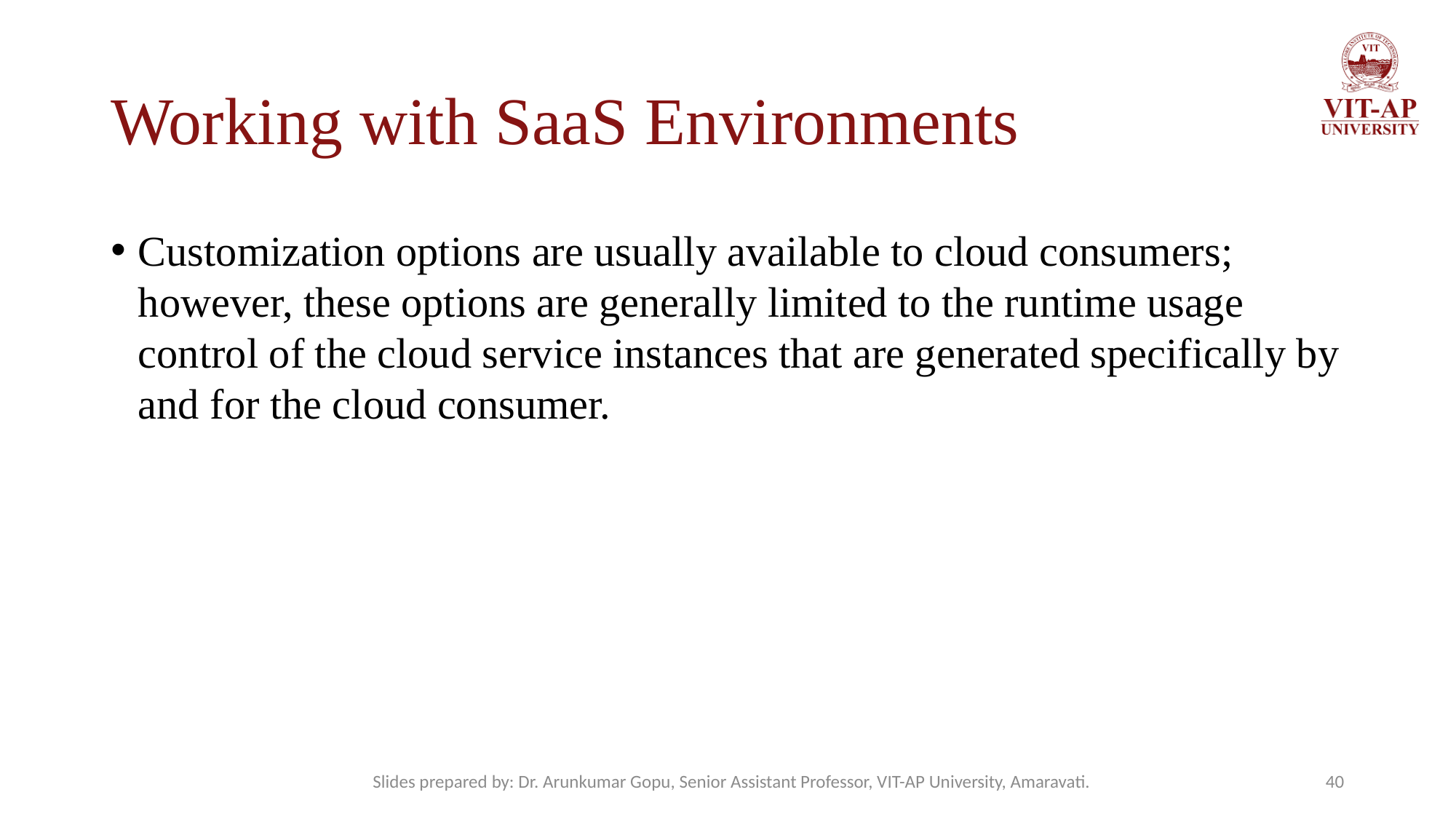

# Working with SaaS Environments
Customization options are usually available to cloud consumers; however, these options are generally limited to the runtime usage control of the cloud service instances that are generated specifically by and for the cloud consumer.

Slides prepared by: Dr. Arunkumar Gopu, Senior Assistant Professor, VIT-AP University, Amaravati.
40